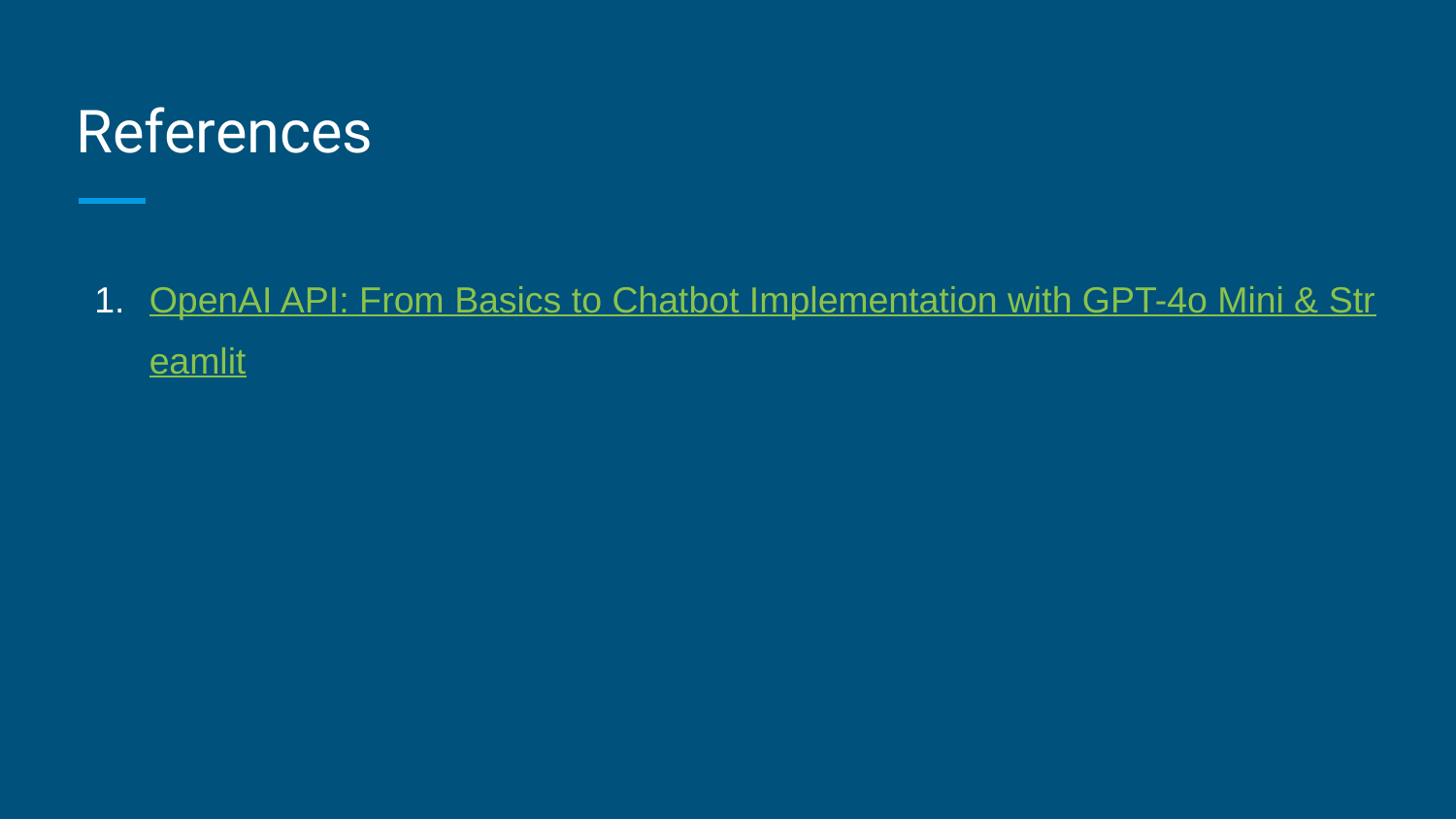

# References
OpenAI API: From Basics to Chatbot Implementation with GPT-4o Mini & Streamlit